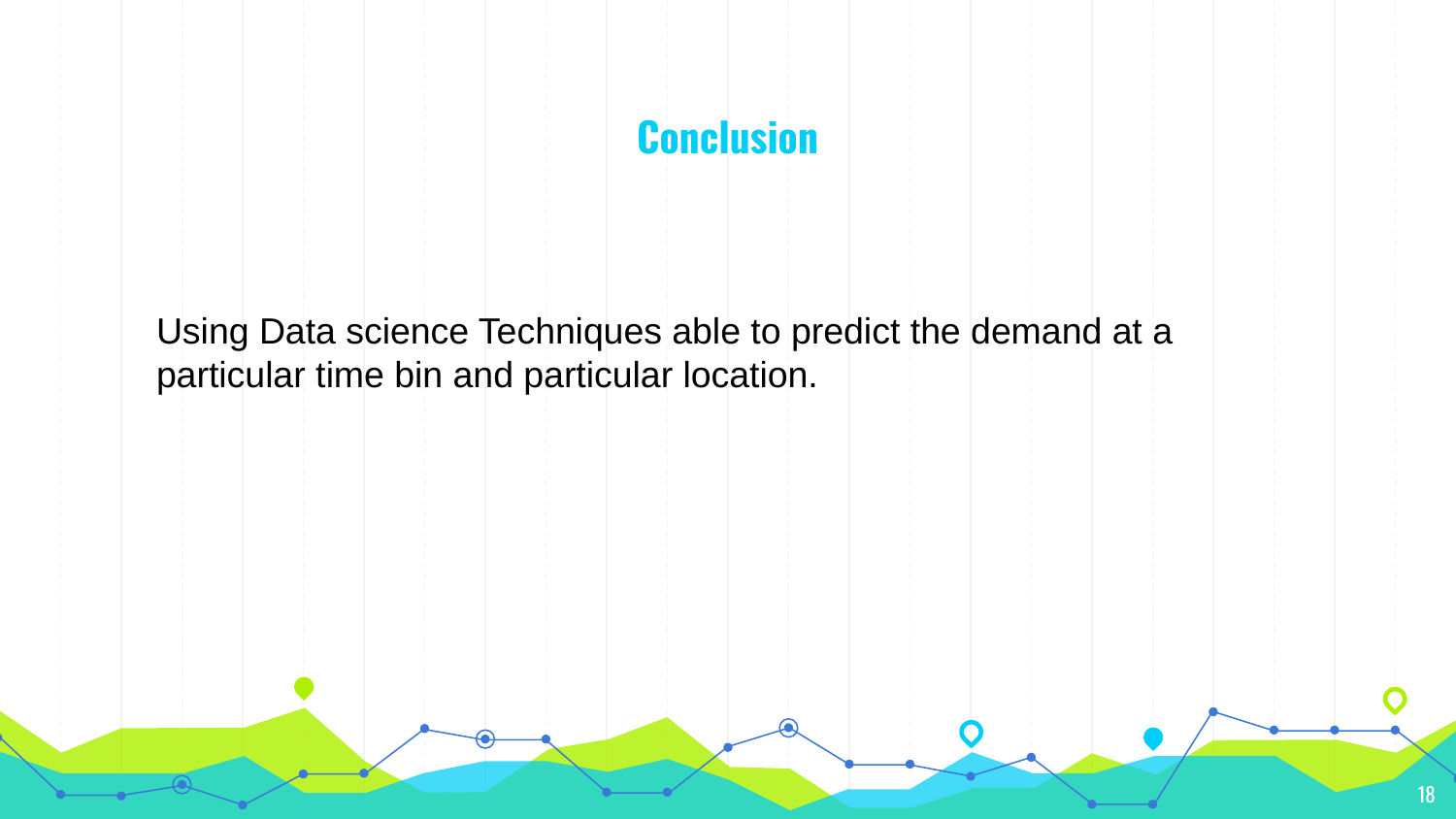

# Conclusion

Using Data science Techniques able to predict the demand at a particular time bin and particular location.
18